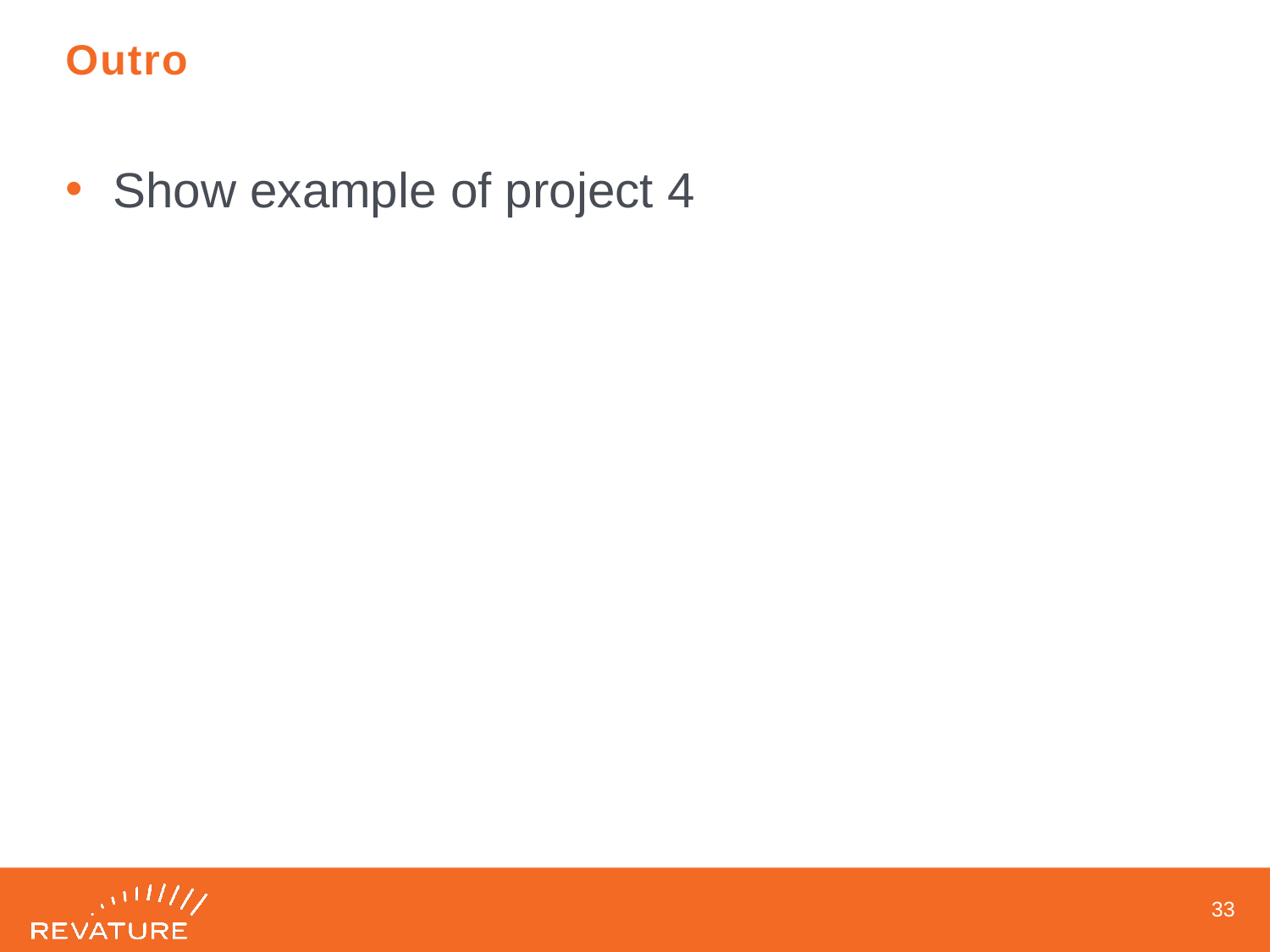

# Outro
Show example of project 4
33